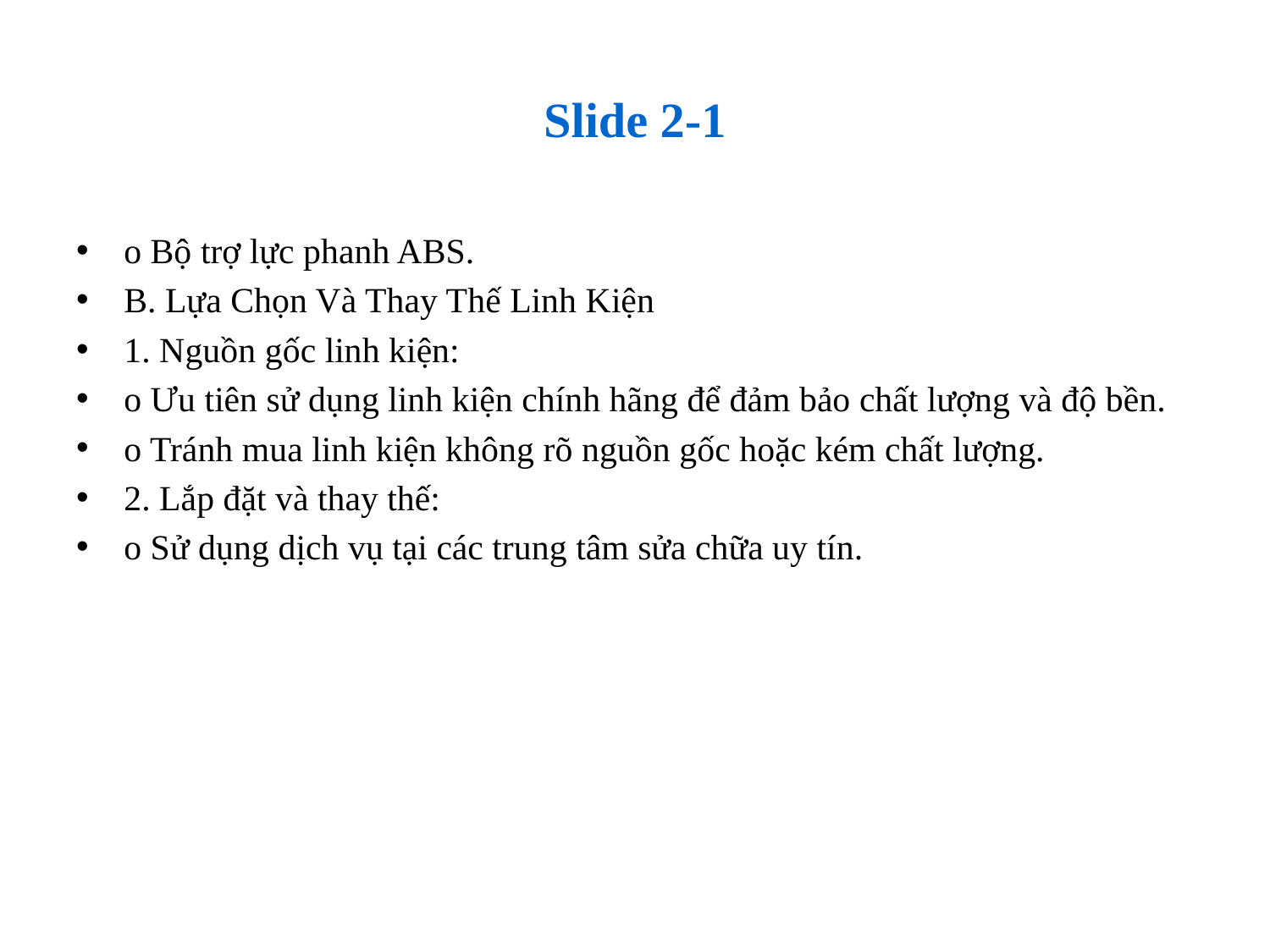

# Slide 2-1
o Bộ trợ lực phanh ABS.
B. Lựa Chọn Và Thay Thế Linh Kiện
1. Nguồn gốc linh kiện:
o Ưu tiên sử dụng linh kiện chính hãng để đảm bảo chất lượng và độ bền.
o Tránh mua linh kiện không rõ nguồn gốc hoặc kém chất lượng.
2. Lắp đặt và thay thế:
o Sử dụng dịch vụ tại các trung tâm sửa chữa uy tín.